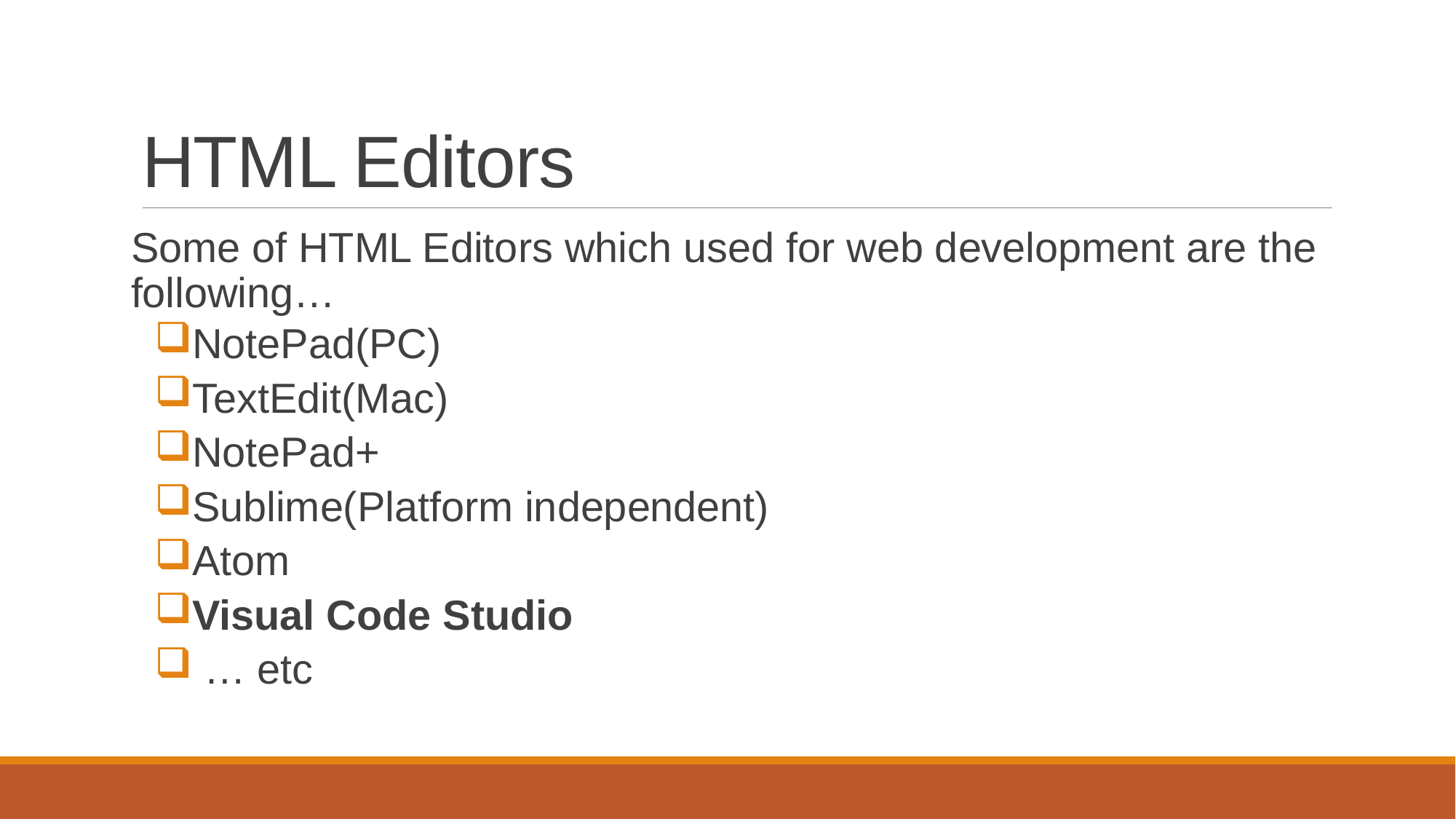

# HTML Editors
Some of HTML Editors which used for web development are the following…
NotePad(PC)
TextEdit(Mac)
NotePad+
Sublime(Platform independent)
Atom
Visual Code Studio
 … etc